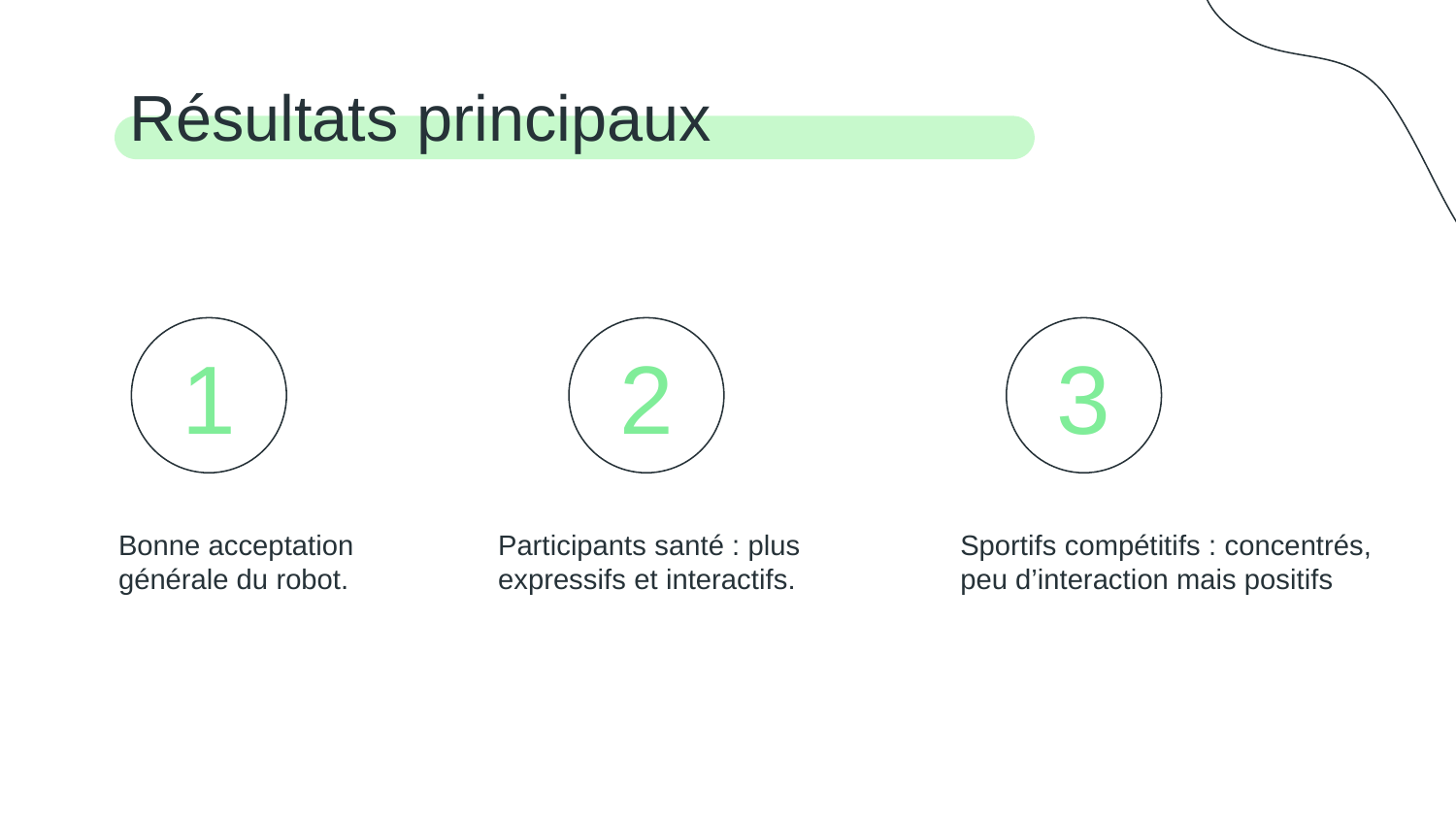

Résultats principaux

# 1
2
3
Bonne acceptation générale du robot.
Participants santé : plus expressifs et interactifs.
Sportifs compétitifs : concentrés, peu d’interaction mais positifs